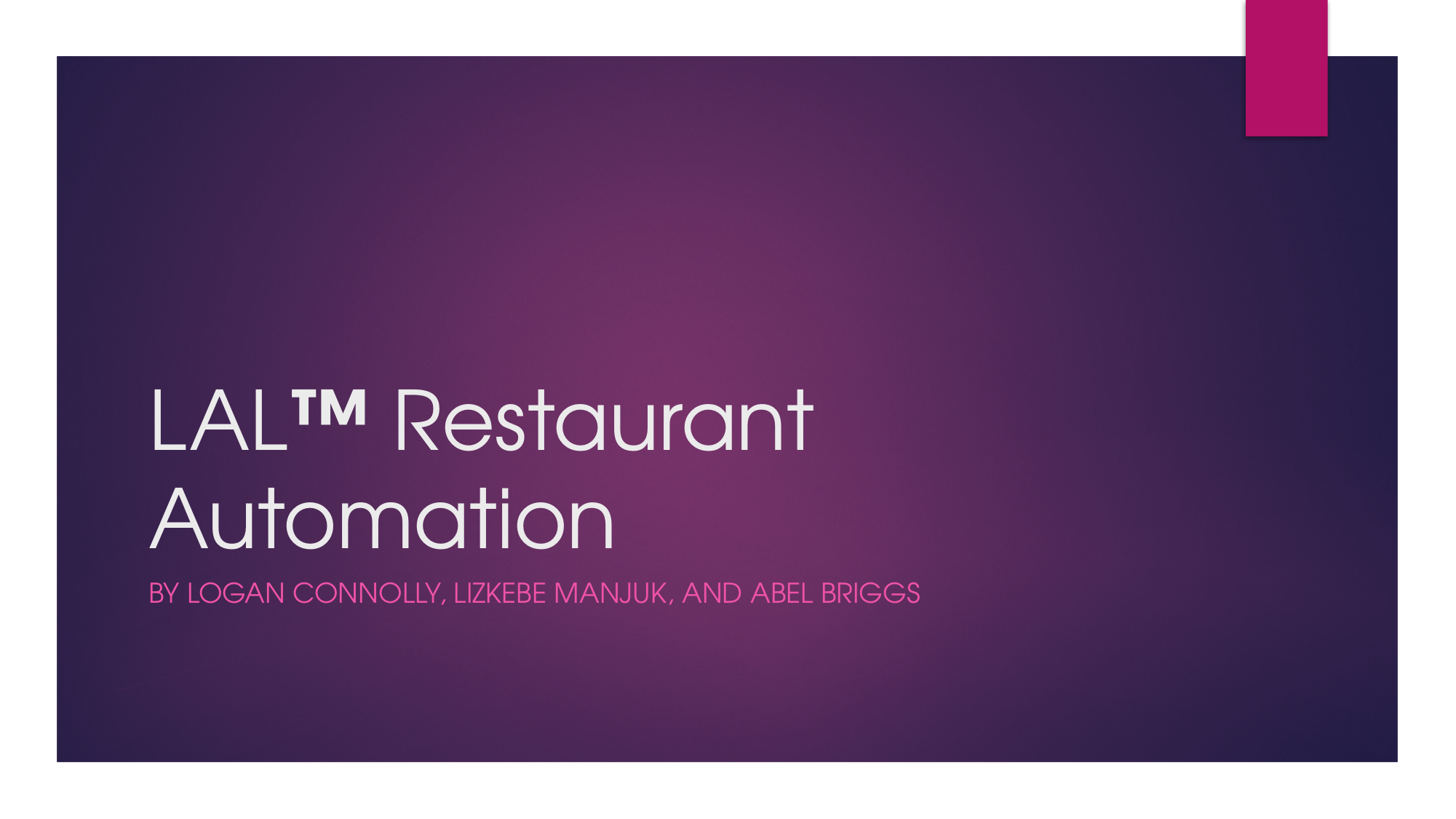

# LAL™ Restaurant Automation
By Logan Connolly, Lizkebe Manjuk, and Abel Briggs